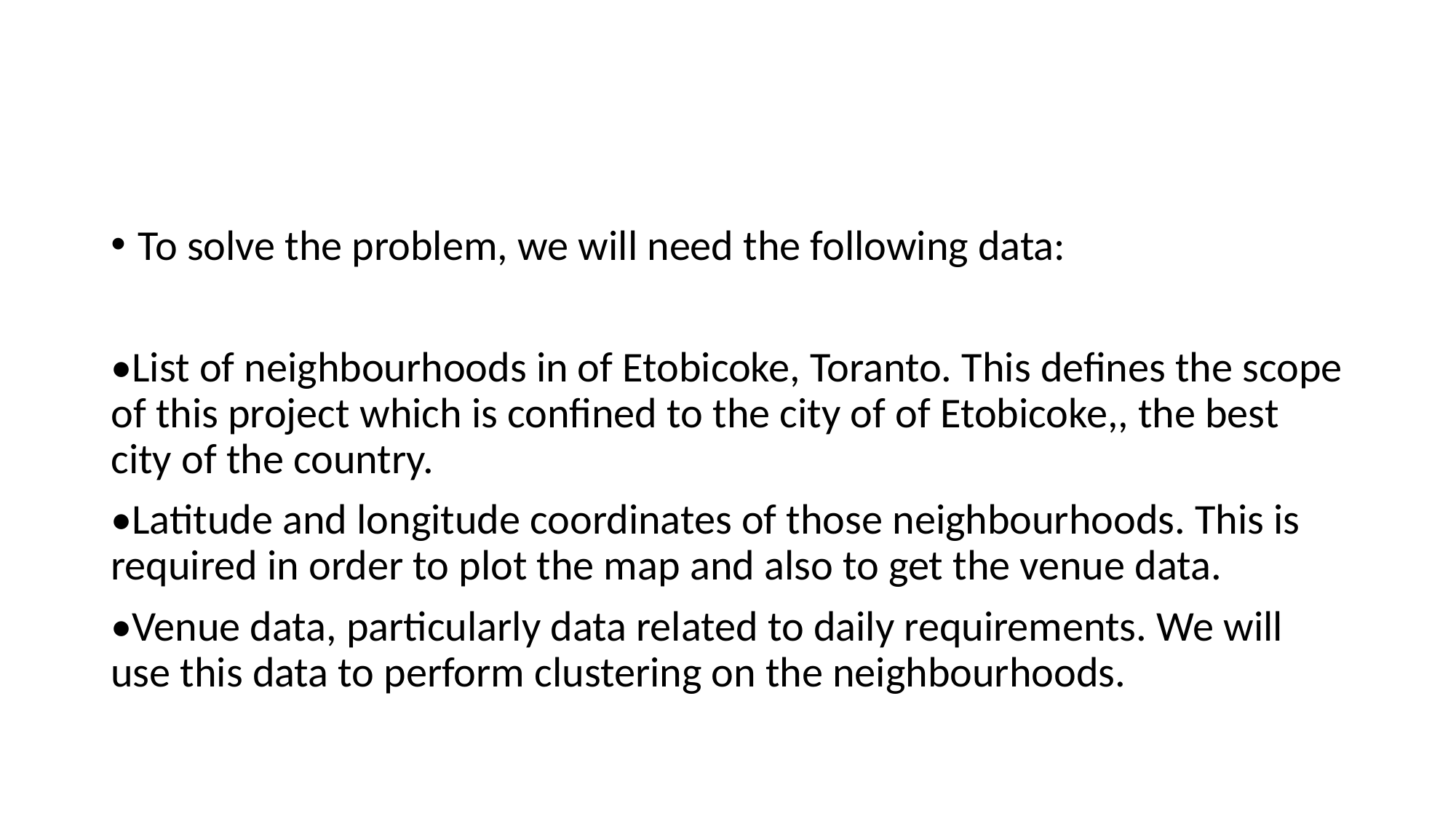

To solve the problem, we will need the following data:

•List of neighbourhoods in of Etobicoke, Toranto. This defines the scope of this project which is confined to the city of of Etobicoke,, the best city of the country.
•Latitude and longitude coordinates of those neighbourhoods. This is required in order to plot the map and also to get the venue data.
•Venue data, particularly data related to daily requirements. We will use this data to perform clustering on the neighbourhoods.